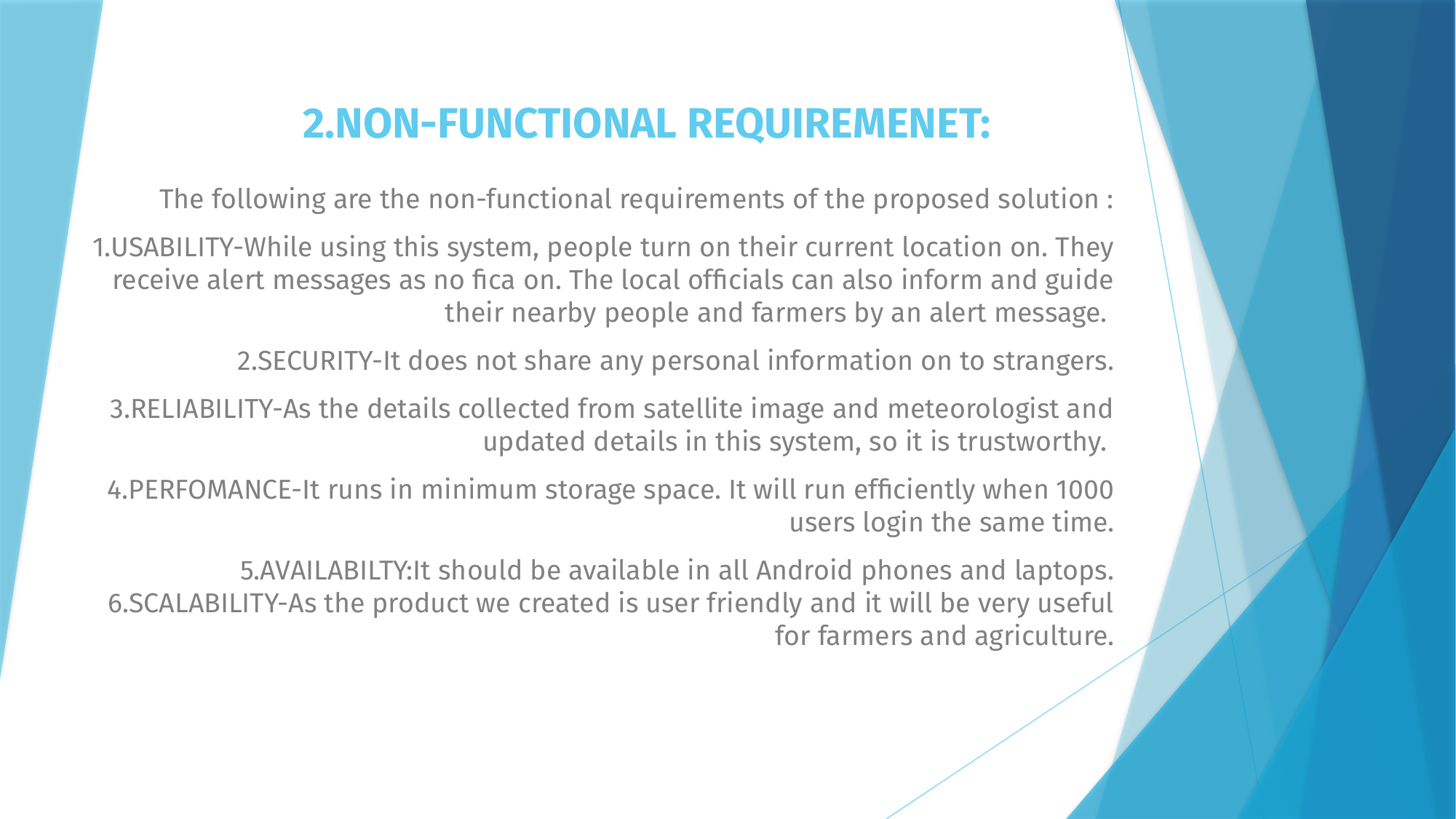

# 2.NON-FUNCTIONAL REQUIREMENET:
The following are the non-functional requirements of the proposed solution :
1.USABILITY-While using this system, people turn on their current location on. They receive alert messages as no fica on. The local officials can also inform and guide their nearby people and farmers by an alert message.
2.SECURITY-It does not share any personal information on to strangers.
3.RELIABILITY-As the details collected from satellite image and meteorologist and updated details in this system, so it is trustworthy.
4.PERFOMANCE-It runs in minimum storage space. It will run efficiently when 1000 users login the same time.
5.AVAILABILTY:It should be available in all Android phones and laptops. 6.SCALABILITY-As the product we created is user friendly and it will be very useful for farmers and agriculture.